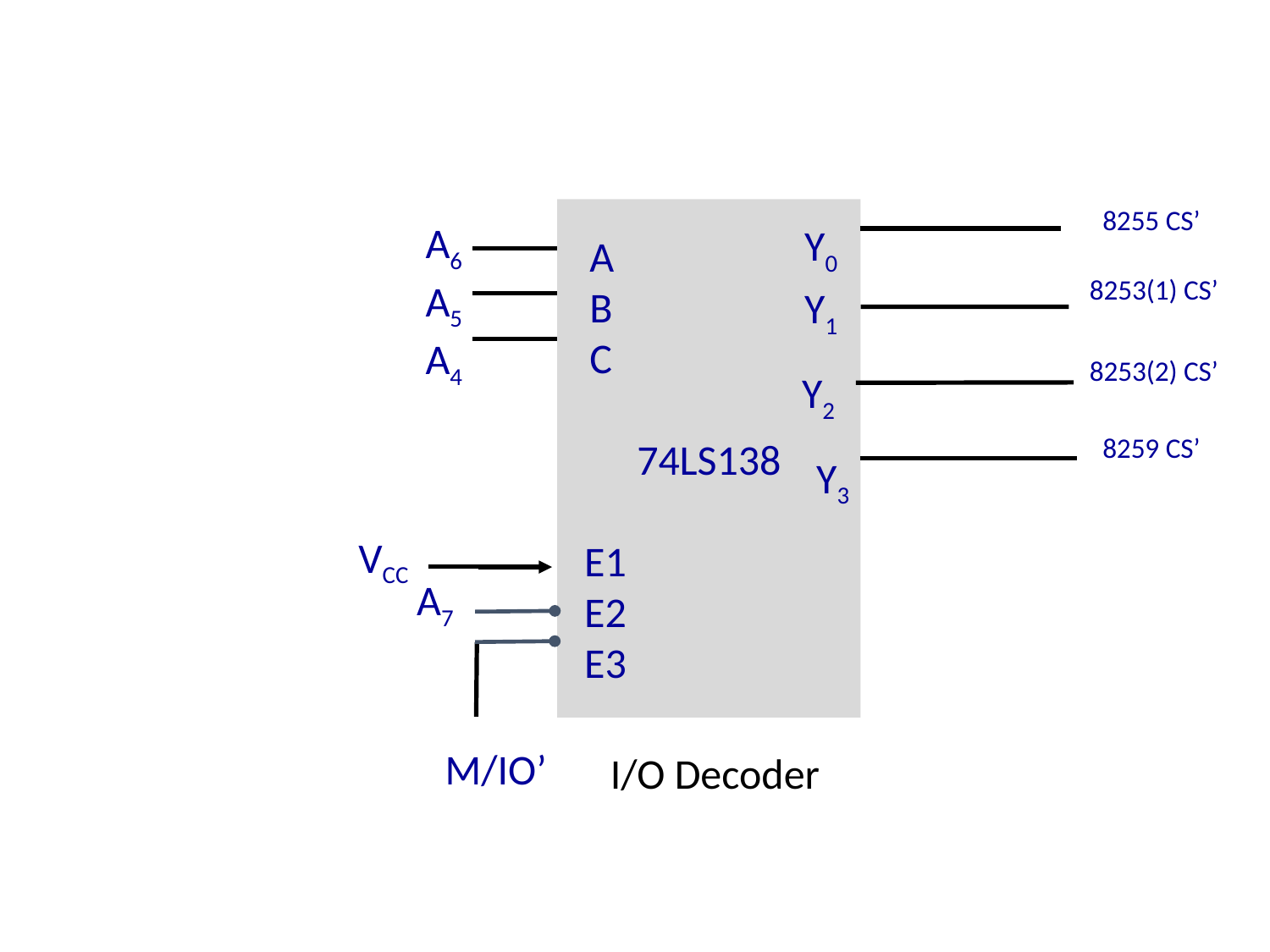

8255 CS’

74LS138

A6 A5 A4
Y0
ABC
8253(1) CS’
Y1
8253(2) CS’
Y2
8259 CS’
Y3
VCC
E1E2E3
A7
M/IO’
I/O Decoder